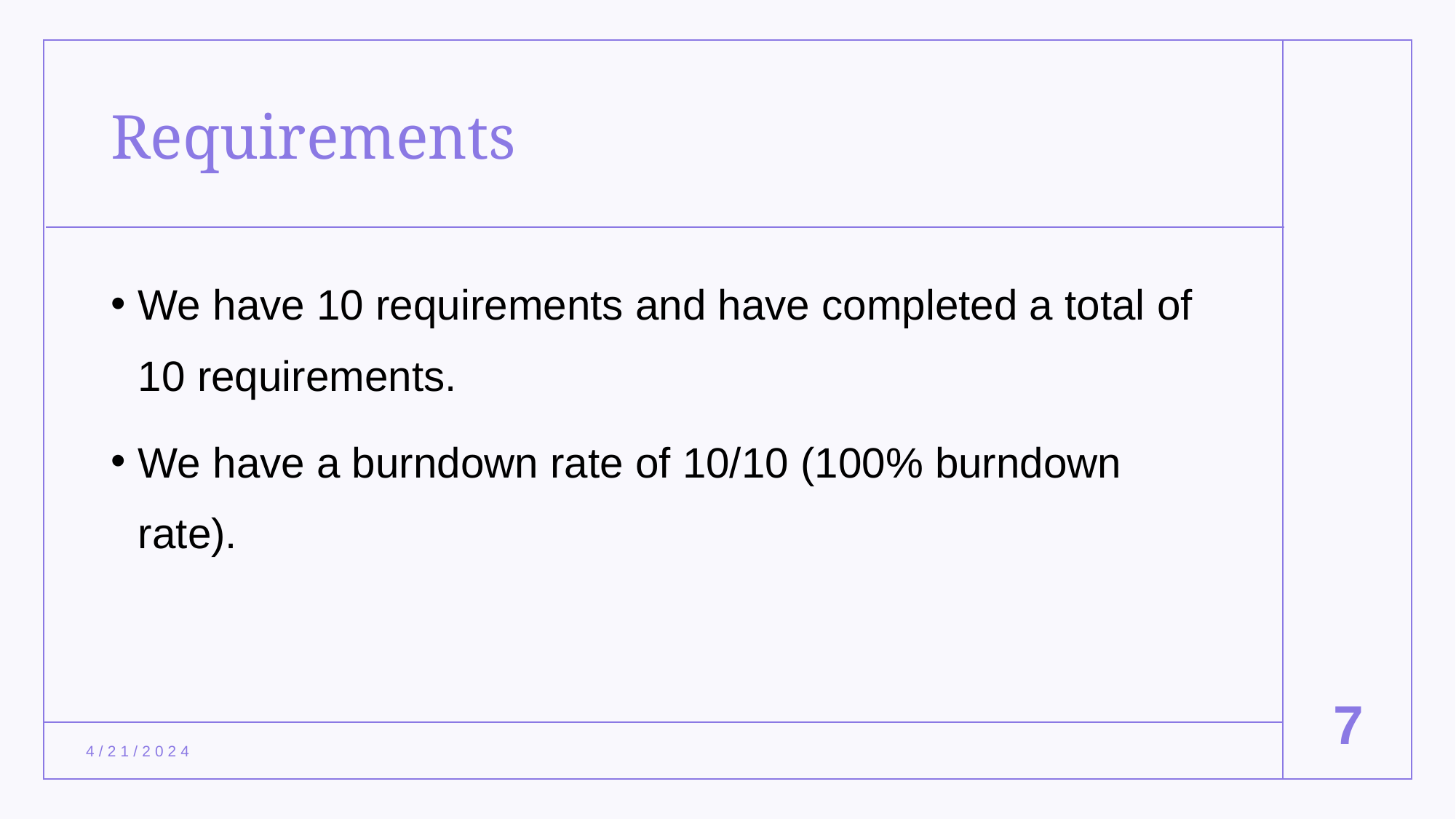

# Requirements
We have 10 requirements and have completed a total of 10 requirements.
We have a burndown rate of 10/10 (100% burndown rate).

7
4/21/2024